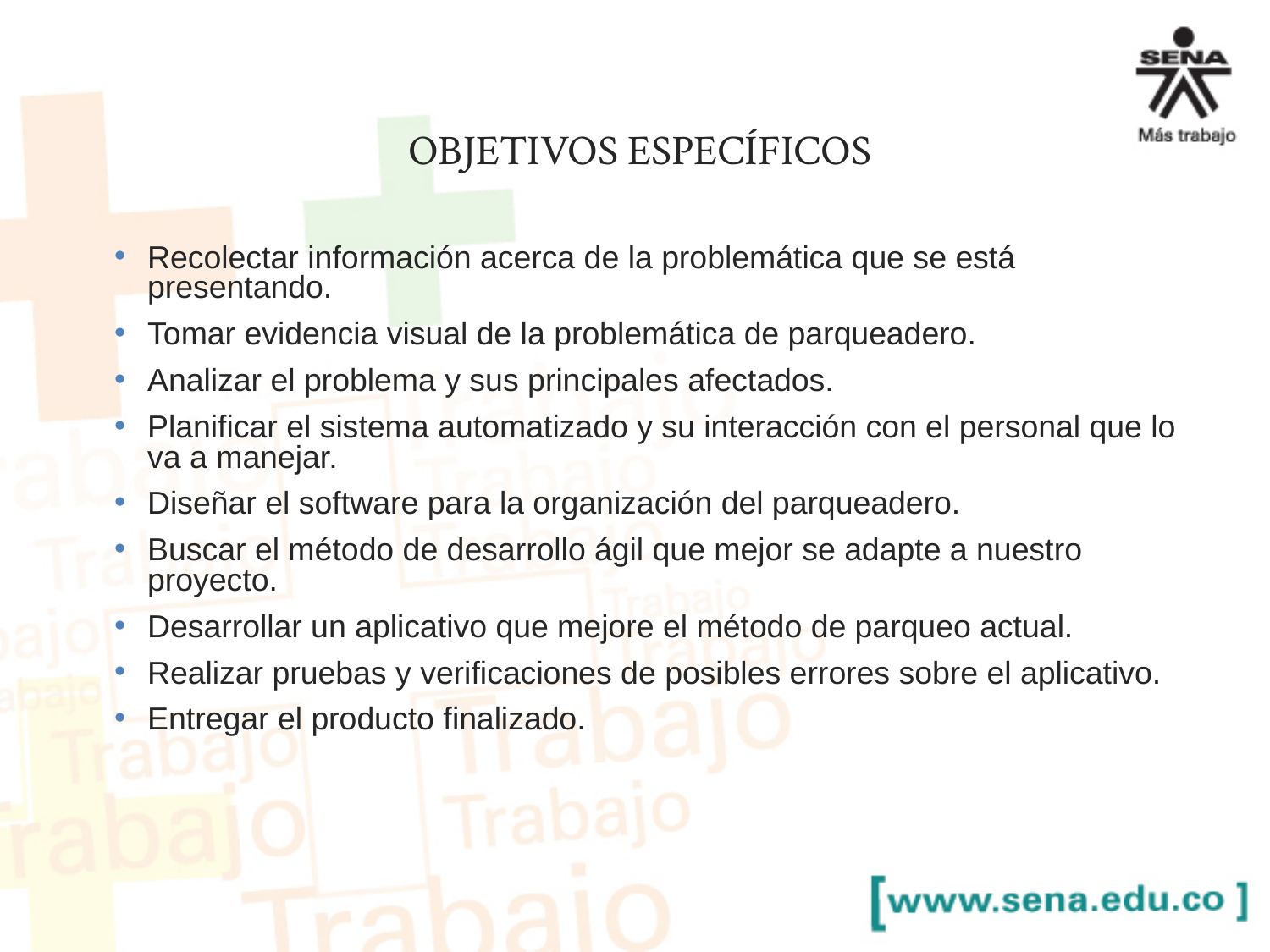

OBJETIVOS ESPECÍFICOS
Recolectar información acerca de la problemática que se está presentando.
Tomar evidencia visual de la problemática de parqueadero.
Analizar el problema y sus principales afectados.
Planificar el sistema automatizado y su interacción con el personal que lo va a manejar.
Diseñar el software para la organización del parqueadero.
Buscar el método de desarrollo ágil que mejor se adapte a nuestro proyecto.
Desarrollar un aplicativo que mejore el método de parqueo actual.
Realizar pruebas y verificaciones de posibles errores sobre el aplicativo.
Entregar el producto finalizado.